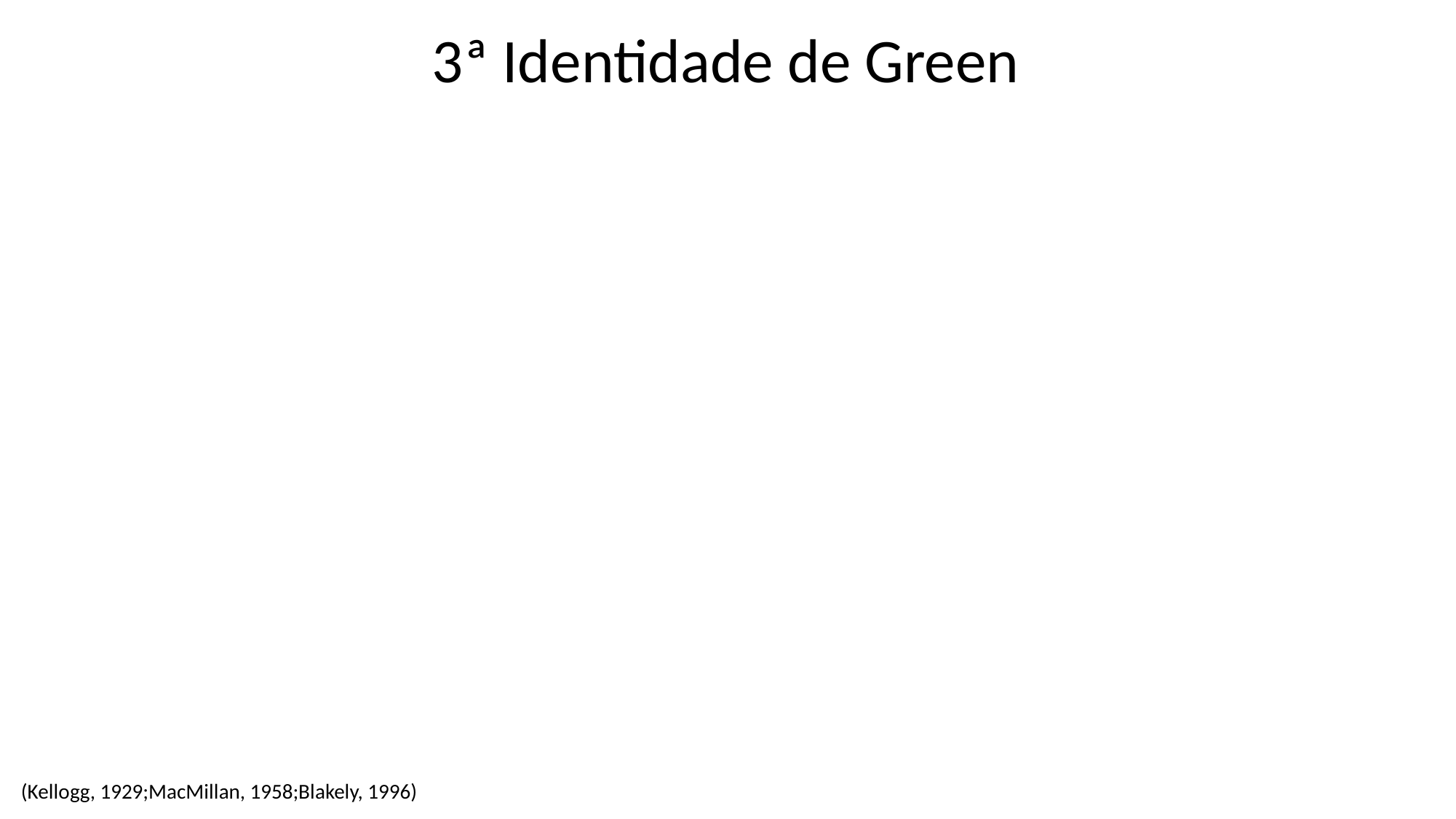

3ª Identidade de Green

(Kellogg, 1929;MacMillan, 1958;Blakely, 1996)